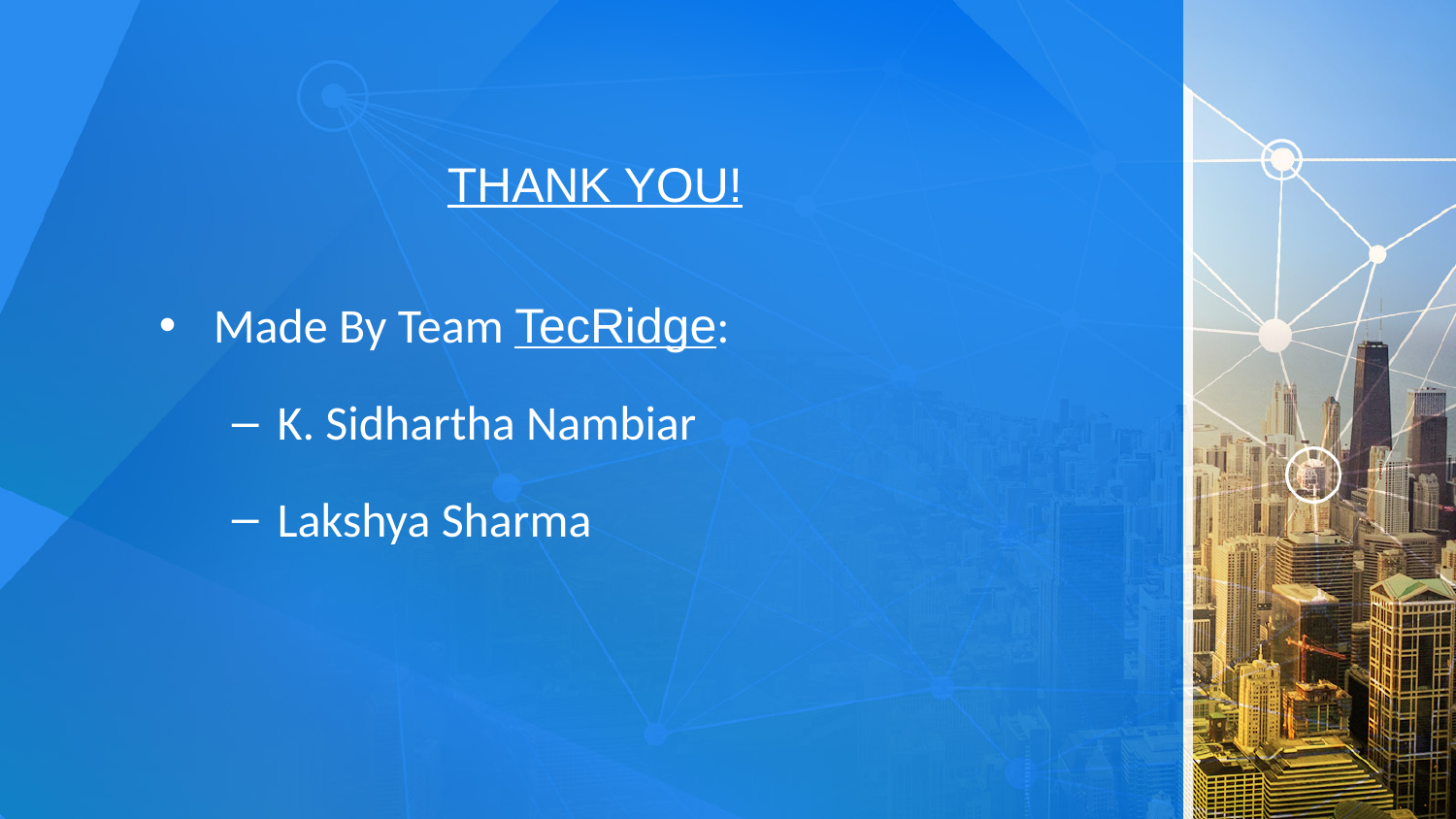

# THANK YOU!
Made By Team TecRidge:
K. Sidhartha Nambiar
Lakshya Sharma